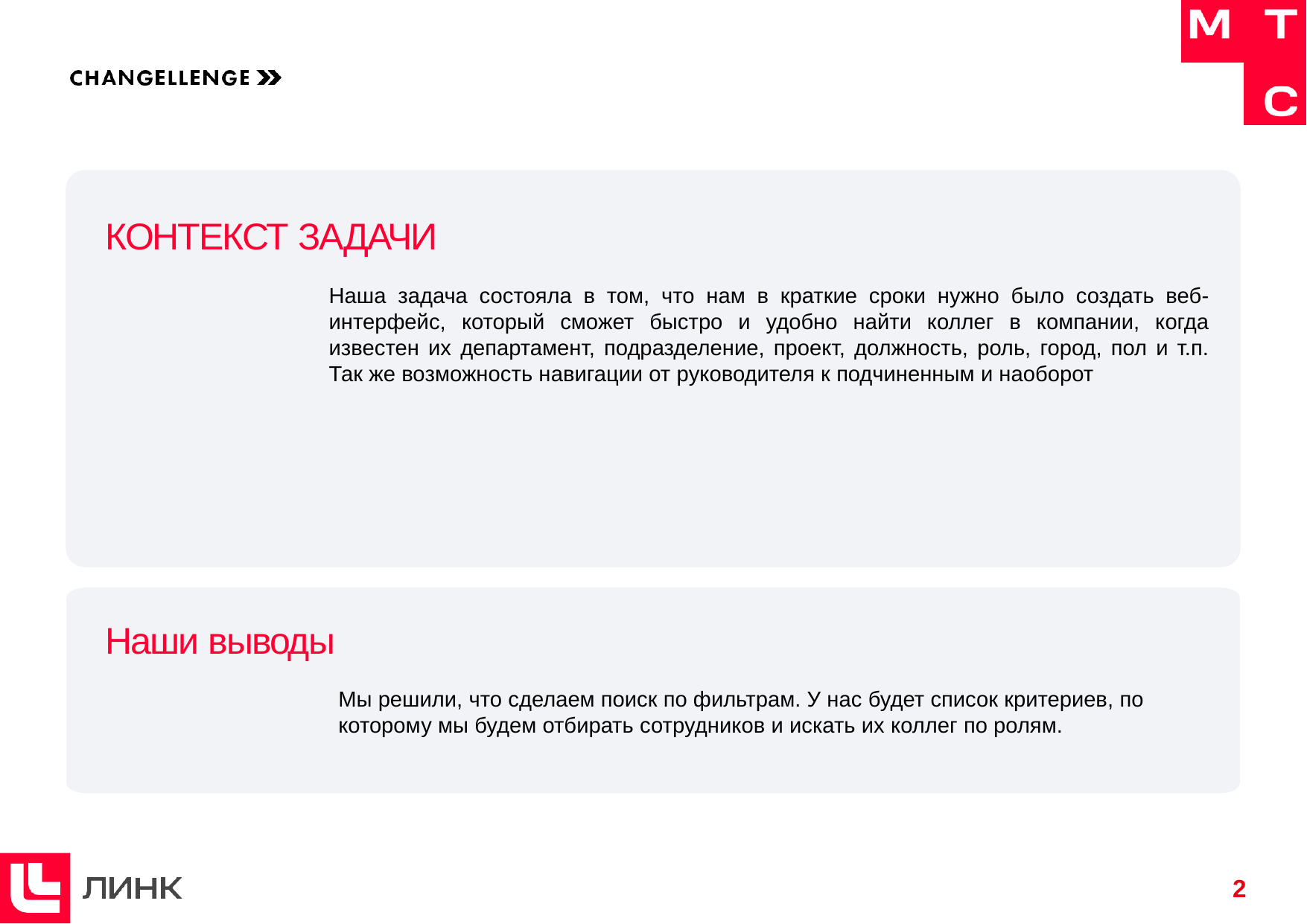

# КОНТЕКСТ ЗАДАЧИ

Наша задача состояла в том, что нам в краткие сроки нужно было создать веб-интерфейс, который сможет быстро и удобно найти коллег в компании, когда известен их департамент, подразделение, проект, должность, роль, город, пол и т.п. Так же возможность навигации от руководителя к подчиненным и наоборот

Наши выводы

Мы решили, что сделаем поиск по фильтрам. У нас будет список критериев, по которому мы будем отбирать сотрудников и искать их коллег по ролям.
2